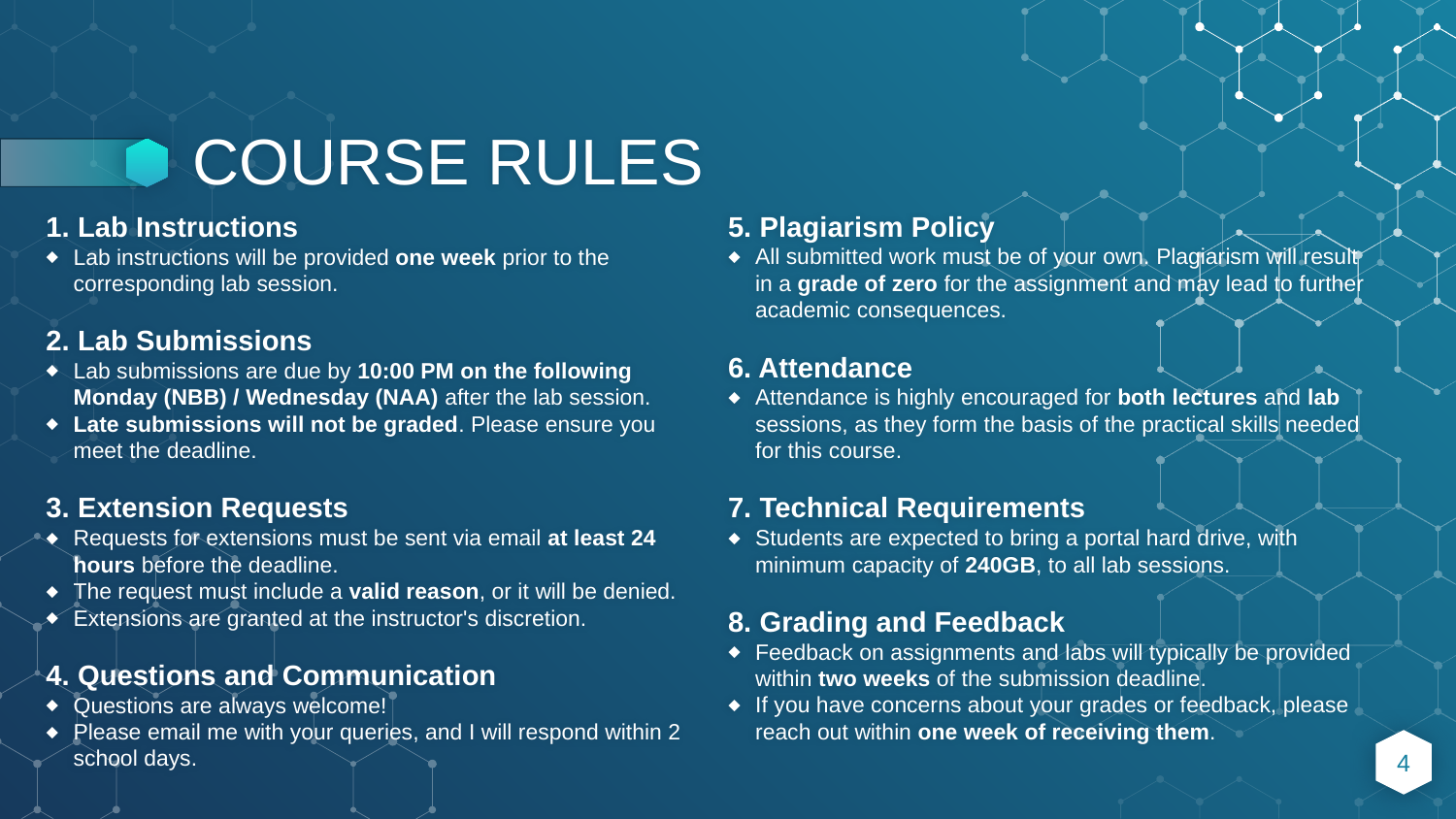

# COURSE RULES
5. Plagiarism Policy
All submitted work must be of your own. Plagiarism will result in a grade of zero for the assignment and may lead to further academic consequences.

6. Attendance
Attendance is highly encouraged for both lectures and lab sessions, as they form the basis of the practical skills needed for this course.

7. Technical Requirements
Students are expected to bring a portal hard drive, with minimum capacity of 240GB, to all lab sessions.

8. Grading and Feedback
Feedback on assignments and labs will typically be provided within two weeks of the submission deadline.
If you have concerns about your grades or feedback, please reach out within one week of receiving them.
1. Lab Instructions
Lab instructions will be provided one week prior to the corresponding lab session.

2. Lab Submissions
Lab submissions are due by 10:00 PM on the following Monday (NBB) / Wednesday (NAA) after the lab session.
Late submissions will not be graded. Please ensure you meet the deadline.

3. Extension Requests
Requests for extensions must be sent via email at least 24 hours before the deadline.
The request must include a valid reason, or it will be denied.
Extensions are granted at the instructor's discretion.

4. Questions and Communication
Questions are always welcome!
Please email me with your queries, and I will respond within 2 school days.
4